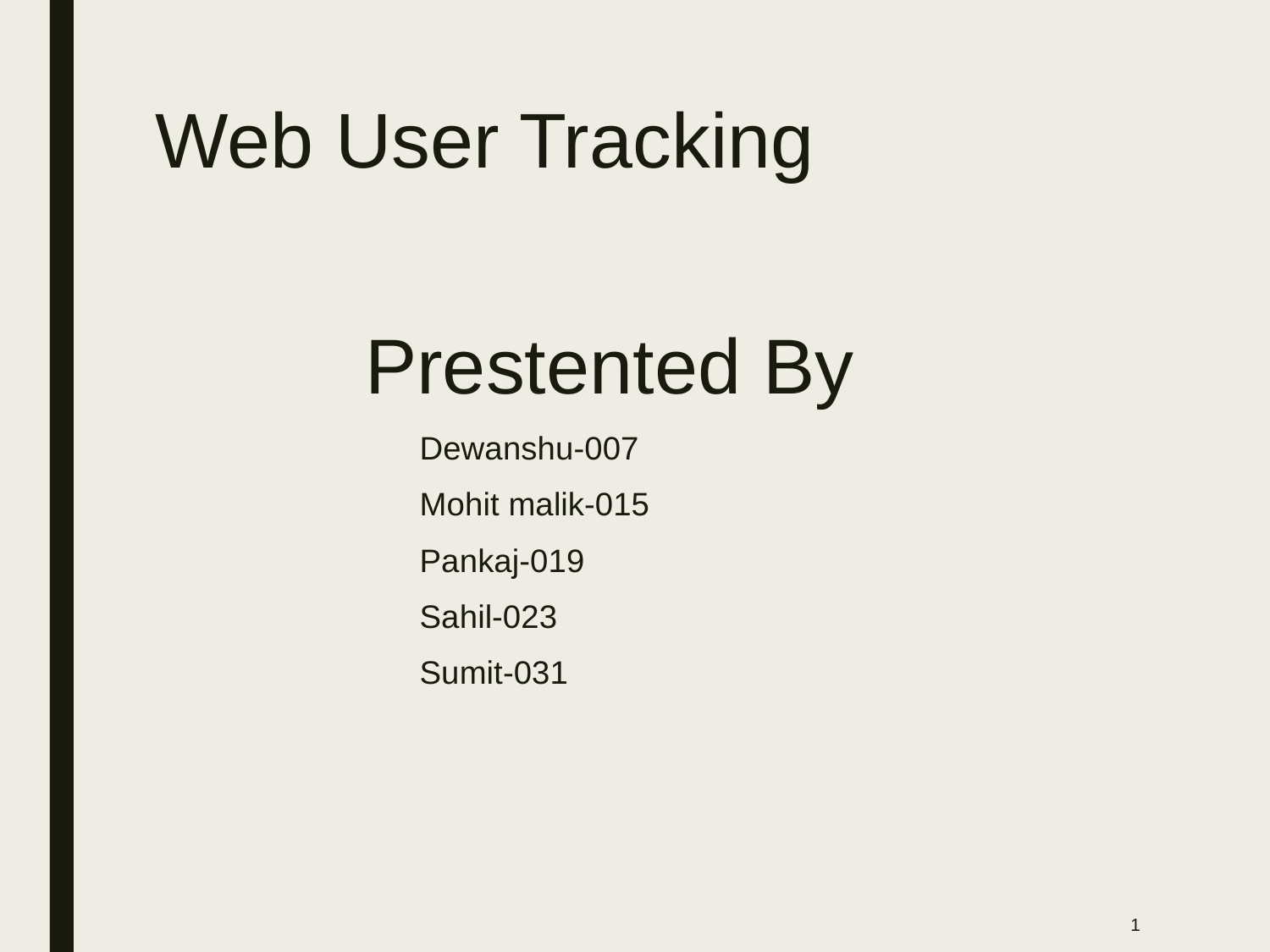

# Web User Tracking
                       Prestented By
                             Dewanshu-007
                             Mohit malik-015
                             Pankaj-019
                             Sahil-023
                             Sumit-031

1